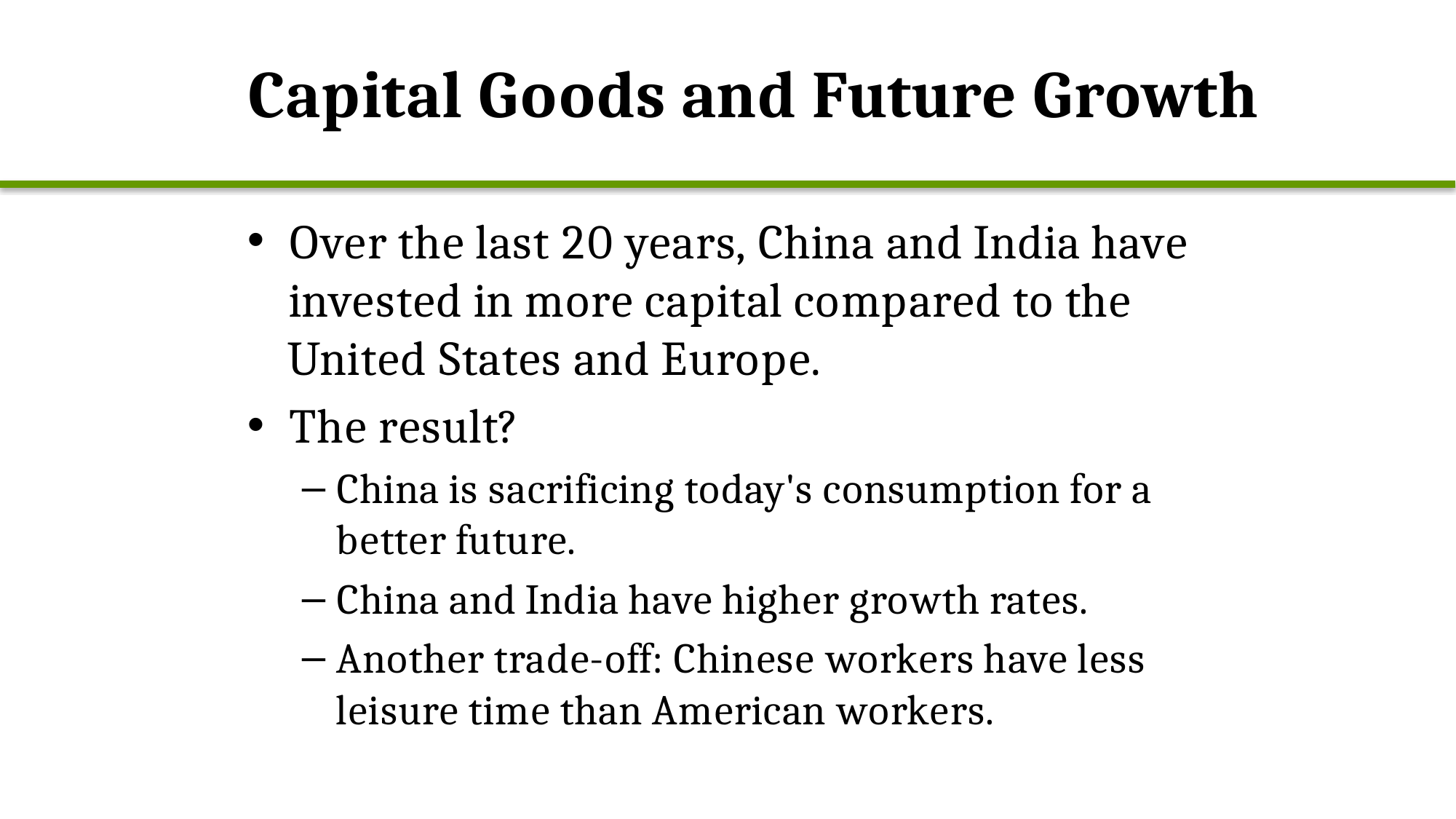

# Capital Goods and Future Growth
Over the last 20 years, China and India have invested in more capital compared to the United States and Europe.
The result?
China is sacrificing today's consumption for a better future.
China and India have higher growth rates.
Another trade-off: Chinese workers have less leisure time than American workers.